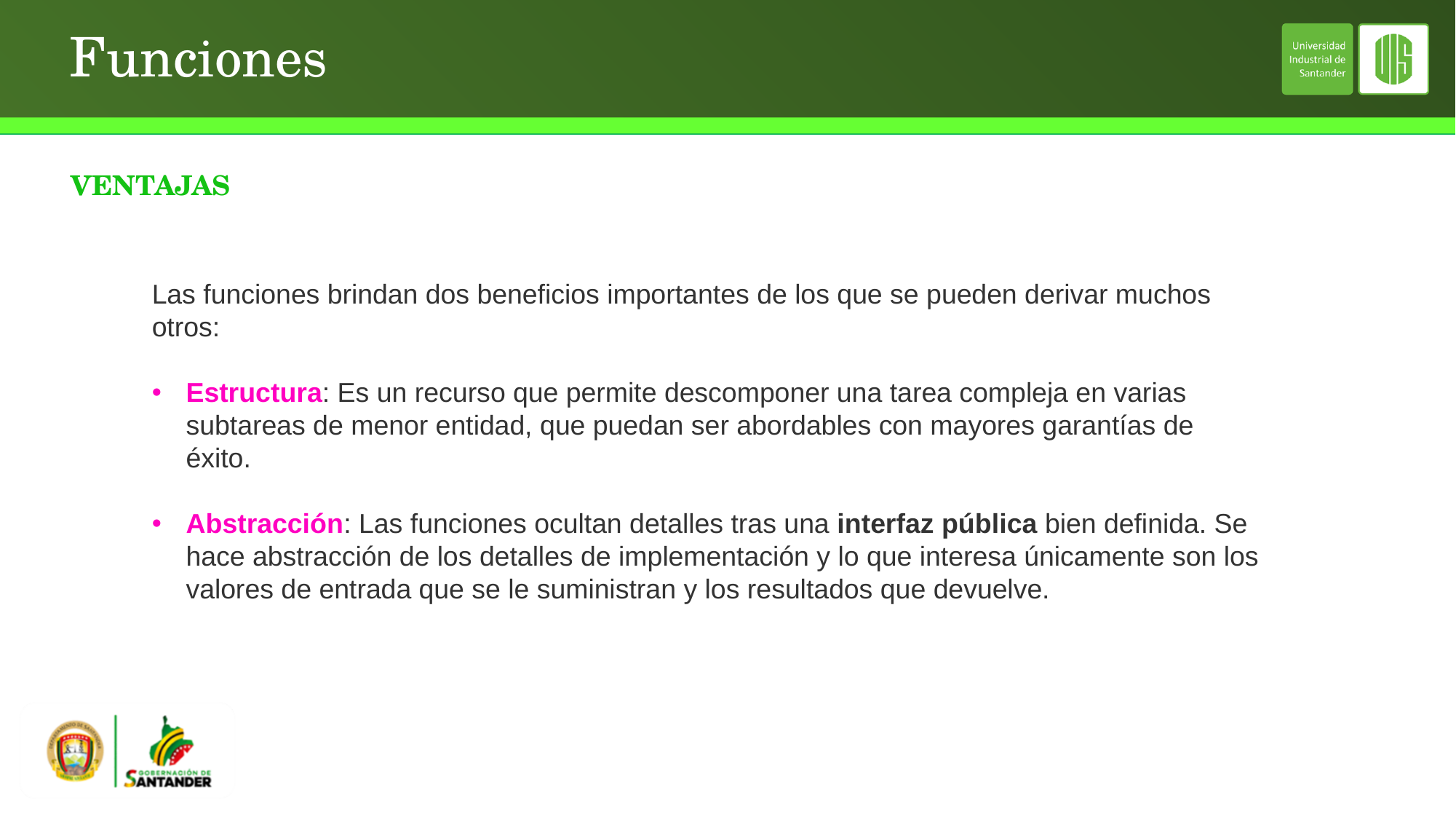

# Funciones
VENTAJAS
Las funciones brindan dos beneficios importantes de los que se pueden derivar muchos otros:

Estructura: Es un recurso que permite descomponer una tarea compleja en varias subtareas de menor entidad, que puedan ser abordables con mayores garantías de éxito.

Abstracción: Las funciones ocultan detalles tras una interfaz pública bien definida. Se hace abstracción de los detalles de implementación y lo que interesa únicamente son los valores de entrada que se le suministran y los resultados que devuelve.